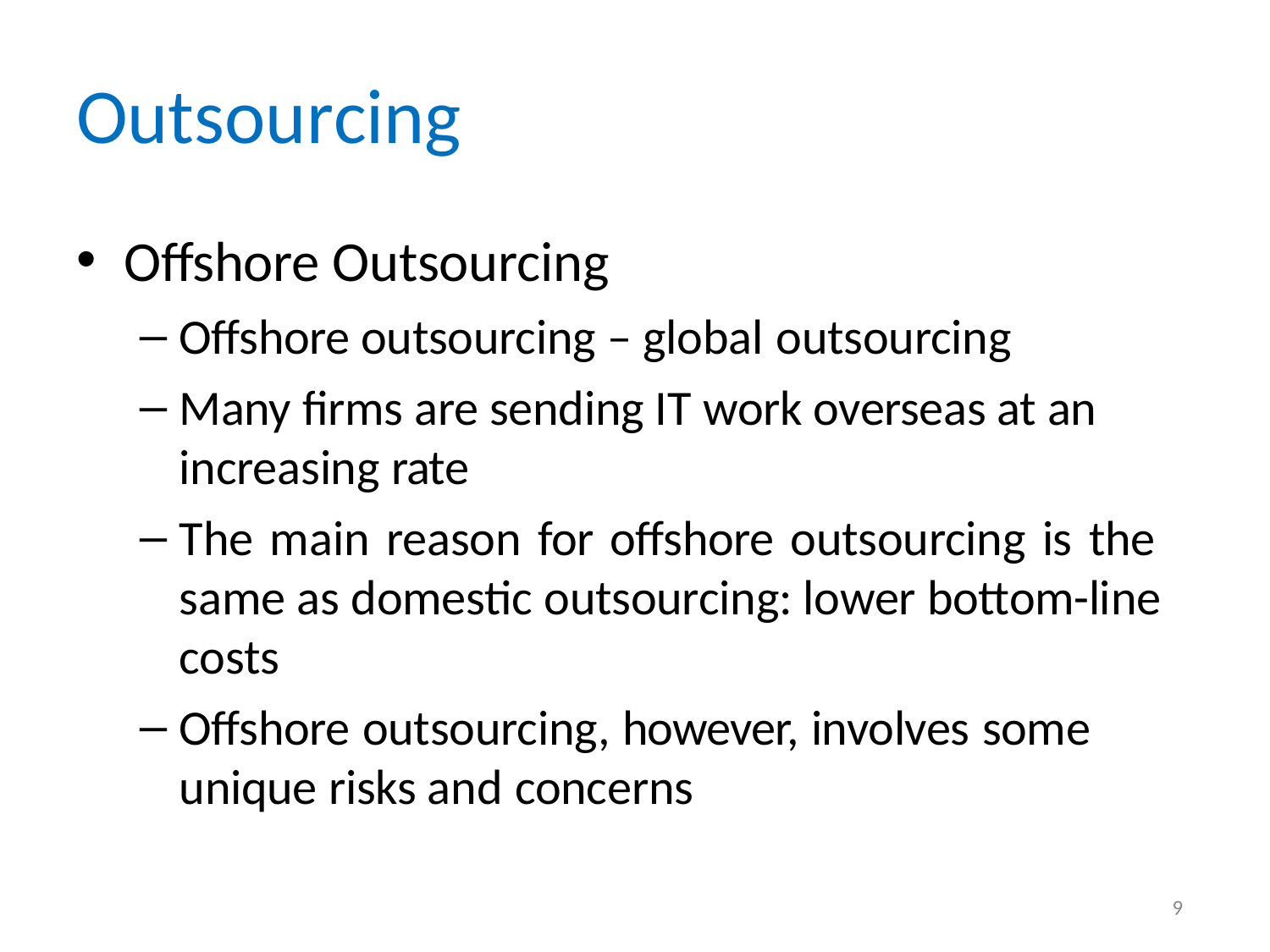

# Outsourcing
Offshore Outsourcing
Offshore outsourcing – global outsourcing
Many firms are sending IT work overseas at an  increasing rate
The main reason for offshore outsourcing is the  same as domestic outsourcing: lower bottom-line  costs
Offshore outsourcing, however, involves some  unique risks and concerns
9